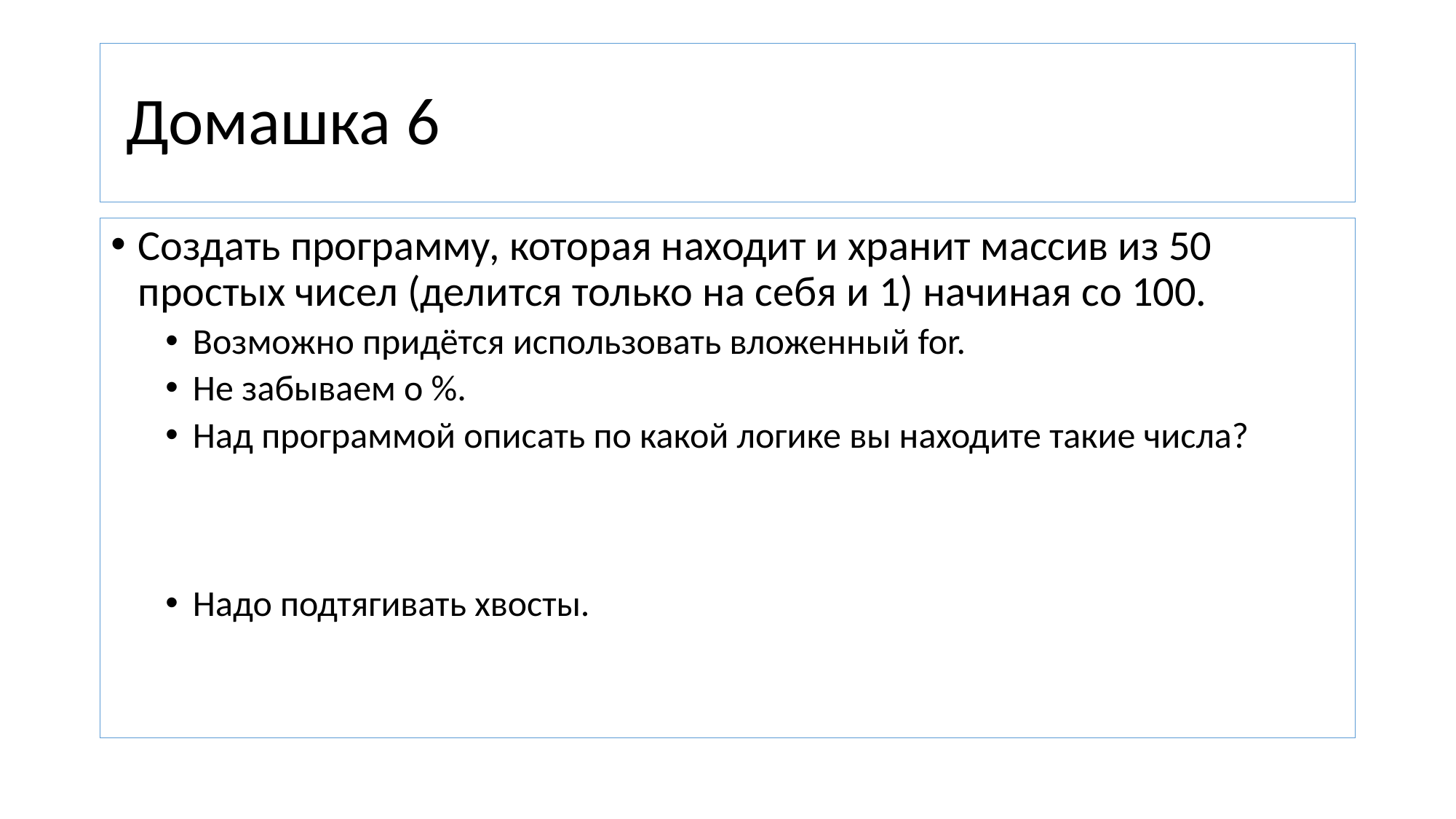

# Домашка 6
Создать программу, которая находит и хранит массив из 50 простых чисел (делится только на себя и 1) начиная со 100.
Возможно придётся использовать вложенный for.
Не забываем о %.
Над программой описать по какой логике вы находите такие числа?

Надо подтягивать хвосты.